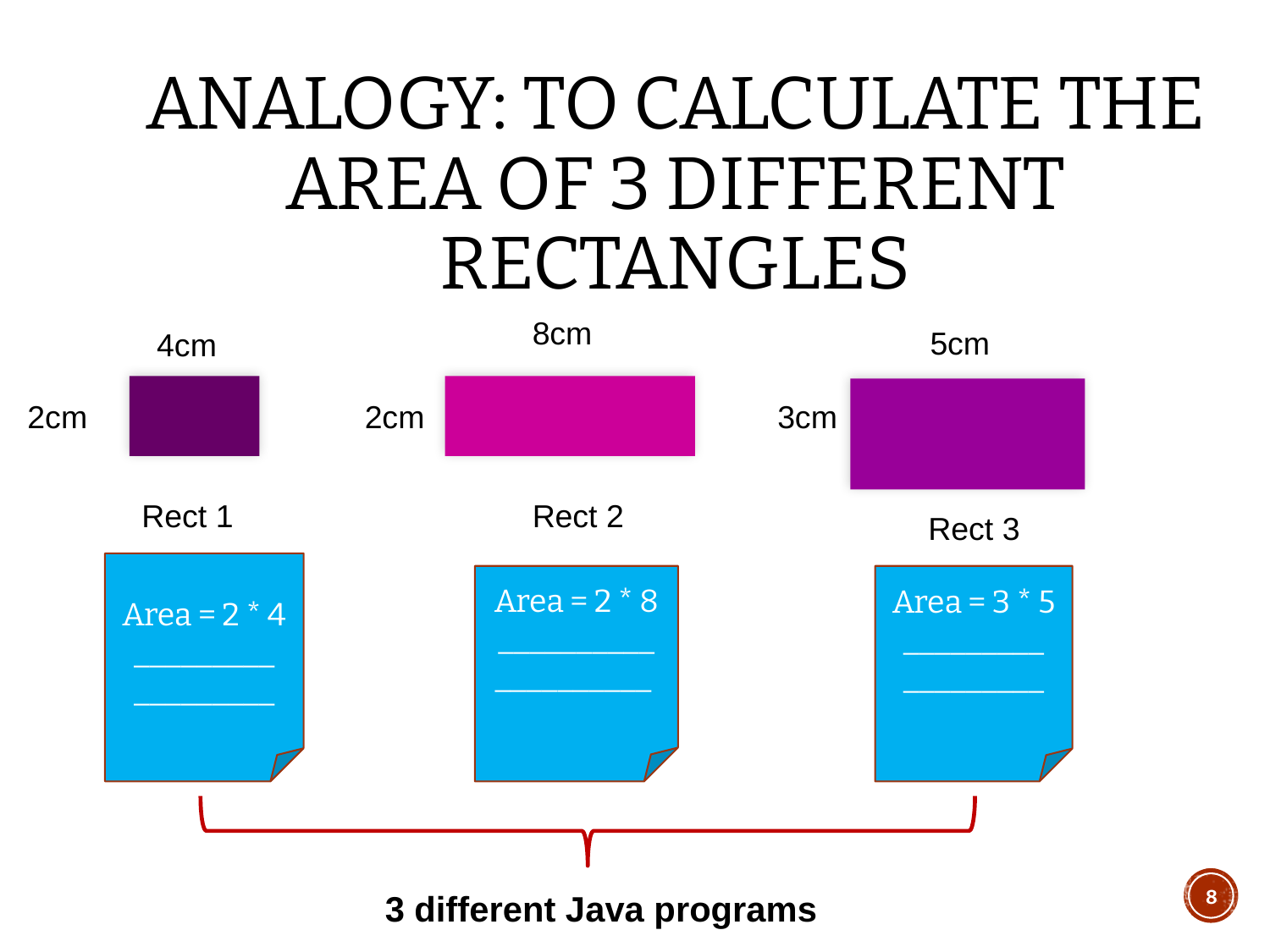

# Analogy: to calculate the area of 3 different rectangles
8cm

2cm
Rect 2
5cm

3cm
Rect 3
4cm

2cm
Rect 1

Area = 2 * 4
_________
_________

Area = 2 * 8
__________
__________

Area = 3 * 5
_________
_________

8
3 different Java programs